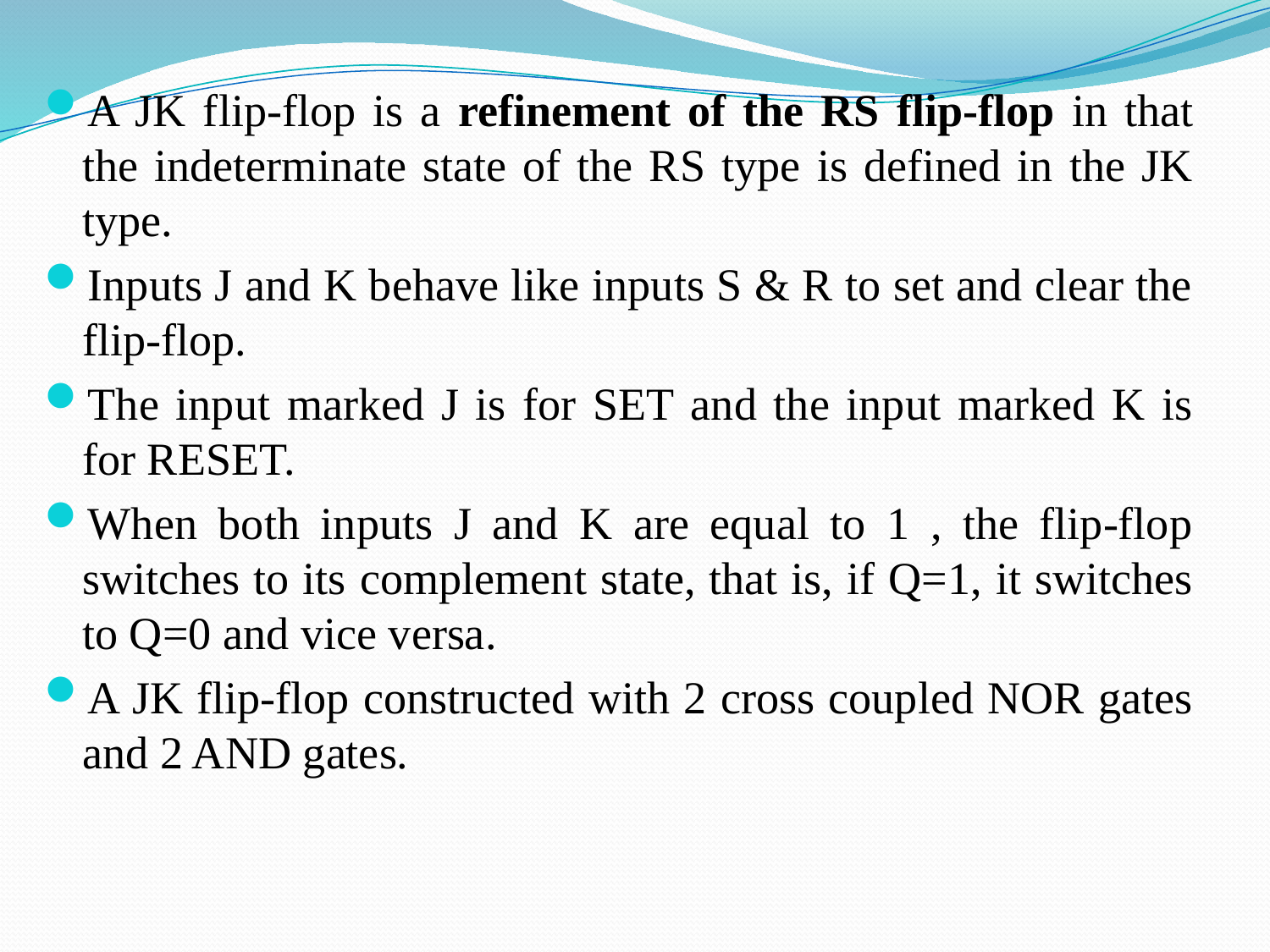

A JK flip-flop is a refinement of the RS flip-flop in that the indeterminate state of the RS type is defined in the JK type.
Inputs J and K behave like inputs S & R to set and clear the flip-flop.
The input marked J is for SET and the input marked K is for RESET.
When both inputs J and K are equal to 1 , the flip-flop switches to its complement state, that is, if Q=1, it switches to Q=0 and vice versa.
A JK flip-flop constructed with 2 cross coupled NOR gates and 2 AND gates.